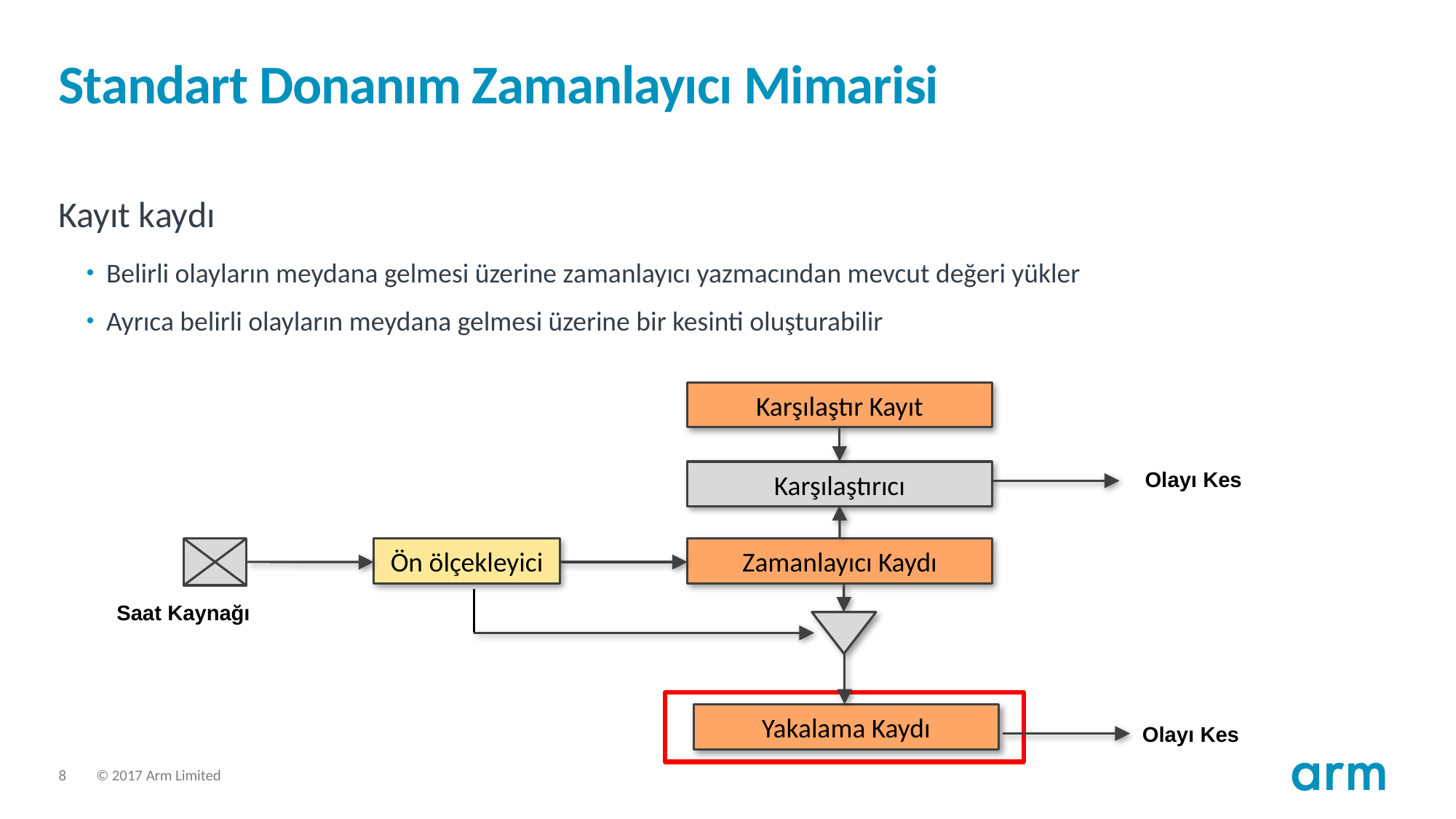

# Standart Donanım Zamanlayıcı Mimarisi
Kayıt kaydı
Belirli olayların meydana gelmesi üzerine zamanlayıcı yazmacından mevcut değeri yükler
Ayrıca belirli olayların meydana gelmesi üzerine bir kesinti oluşturabilir
Karşılaştır Kayıt
Olayı Kes
Karşılaştırıcı
Zamanlayıcı Kaydı
Ön ölçekleyici

Saat Kaynağı

Yakalama Kaydı
Olayı Kes